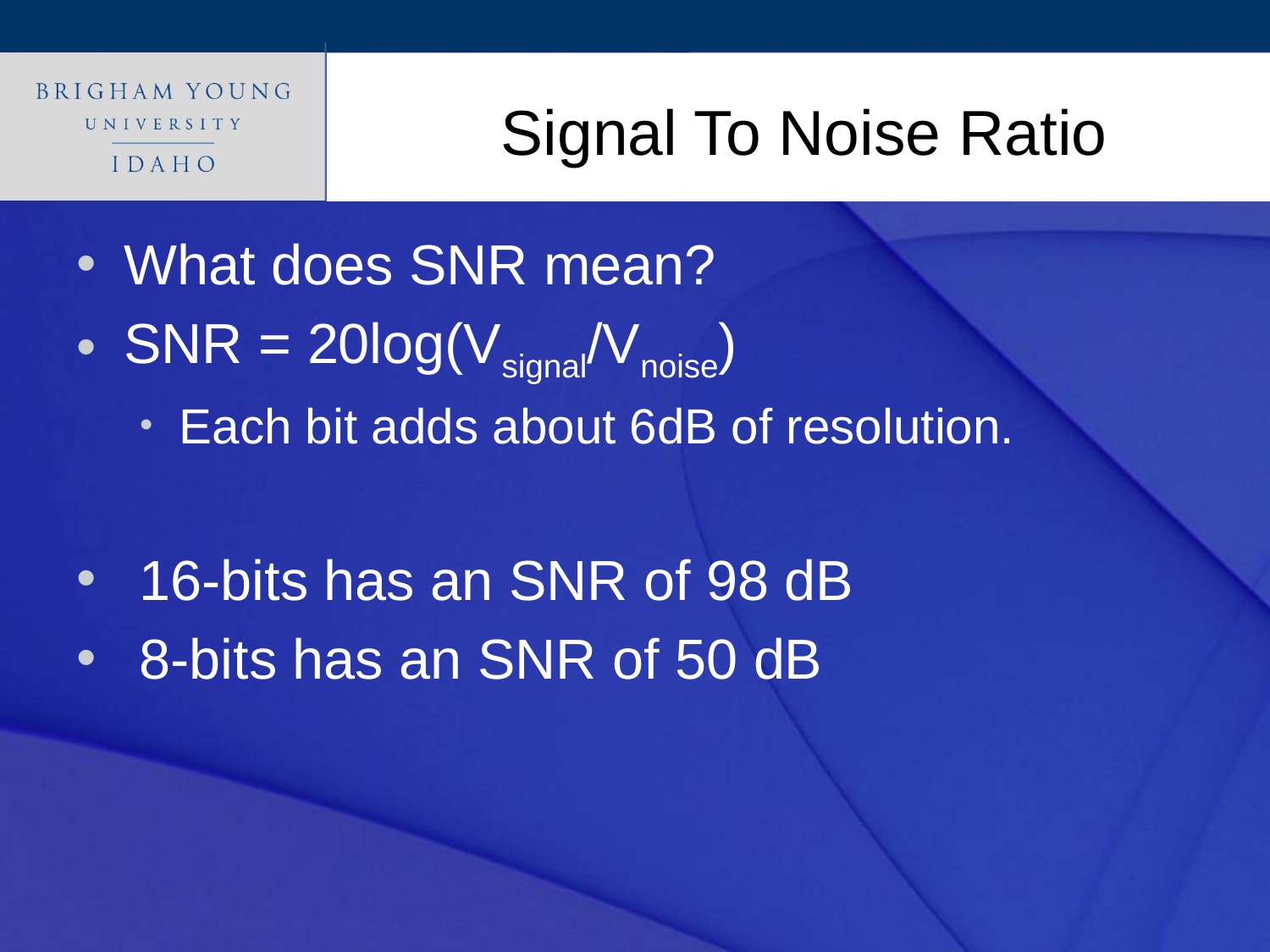

# Signal To Noise Ratio
What does SNR mean?
SNR = 20log(Vsignal/Vnoise)
Each bit adds about 6dB of resolution.

 16-bits has an SNR of 98 dB
 8-bits has an SNR of 50 dB